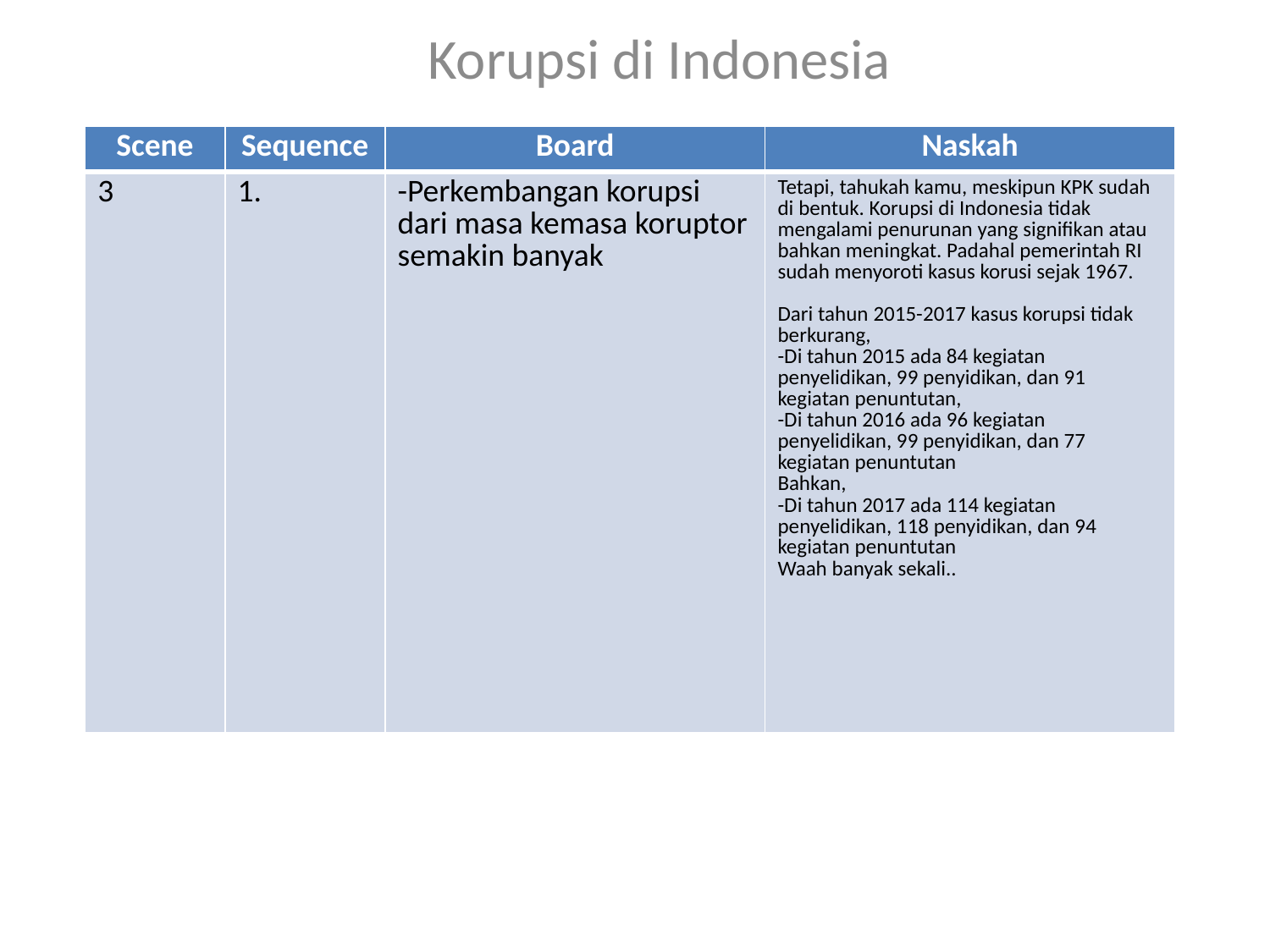

Korupsi di Indonesia
| Scene | Sequence | Board | Naskah |
| --- | --- | --- | --- |
| 3 | 1. | -Perkembangan korupsi dari masa kemasa koruptor semakin banyak | Tetapi, tahukah kamu, meskipun KPK sudah di bentuk. Korupsi di Indonesia tidak mengalami penurunan yang signifikan atau bahkan meningkat. Padahal pemerintah RI sudah menyoroti kasus korusi sejak 1967. Dari tahun 2015-2017 kasus korupsi tidak berkurang, -Di tahun 2015 ada 84 kegiatan penyelidikan, 99 penyidikan, dan 91 kegiatan penuntutan, -Di tahun 2016 ada 96 kegiatan penyelidikan, 99 penyidikan, dan 77 kegiatan penuntutan Bahkan, -Di tahun 2017 ada 114 kegiatan penyelidikan, 118 penyidikan, dan 94 kegiatan penuntutan Waah banyak sekali.. |